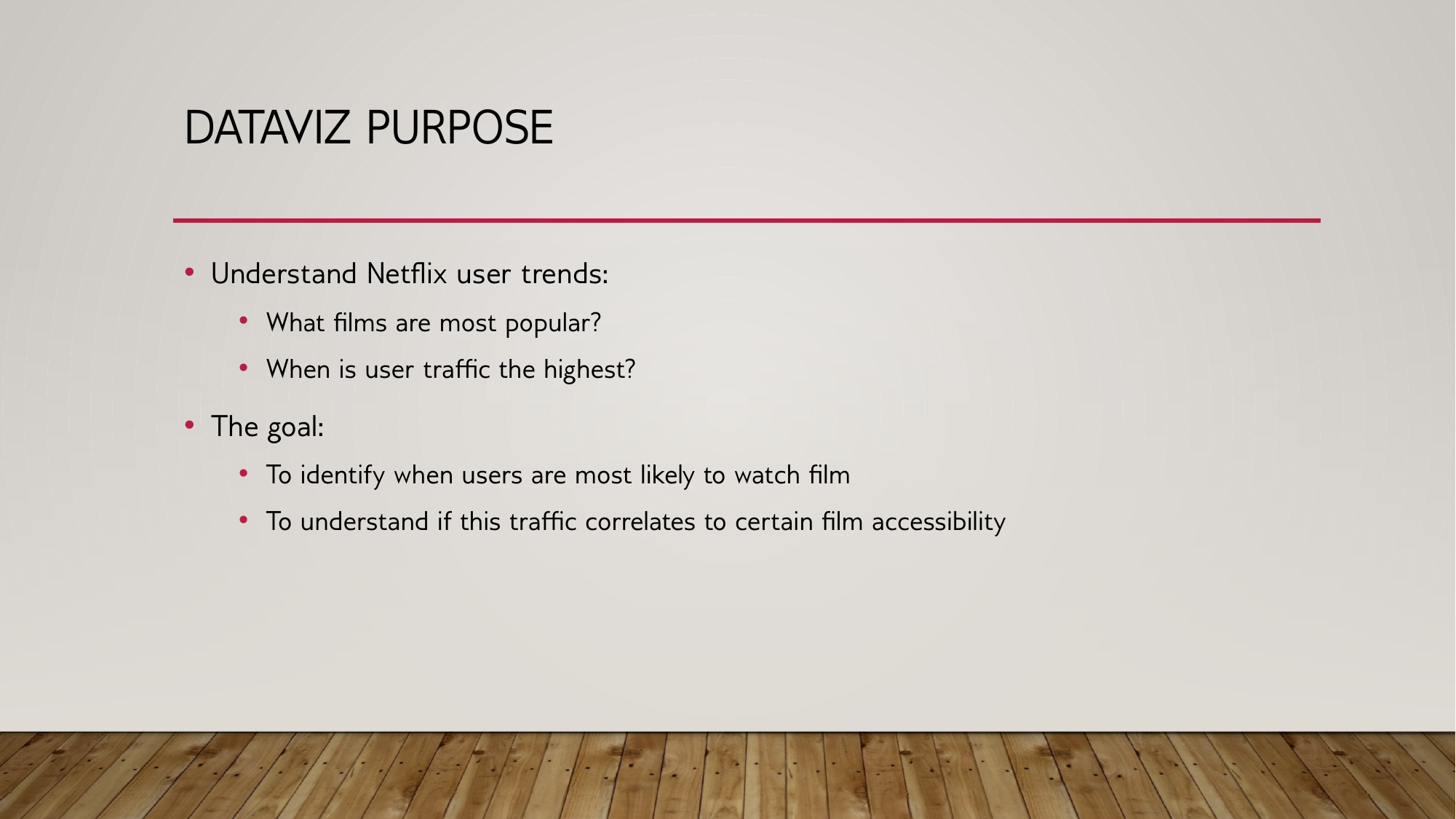

# DataViz Purpose
Understand Netflix user trends:
What films are most popular?
When is user traffic the highest?
The goal:
To identify when users are most likely to watch film
To understand if this traffic correlates to certain film accessibility